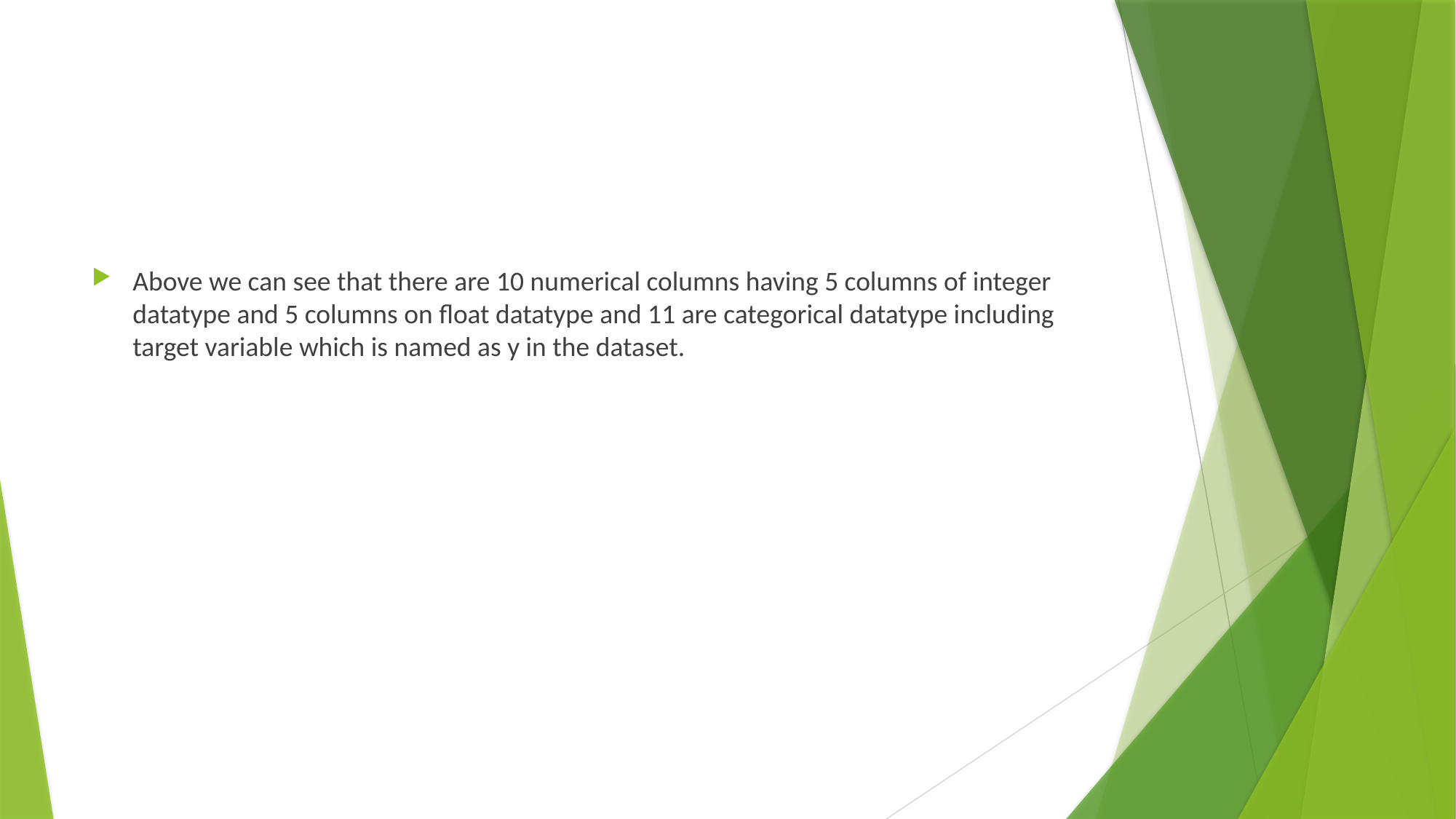

Above we can see that there are 10 numerical columns having 5 columns of integer datatype and 5 columns on float datatype and 11 are categorical datatype including target variable which is named as y in the dataset.